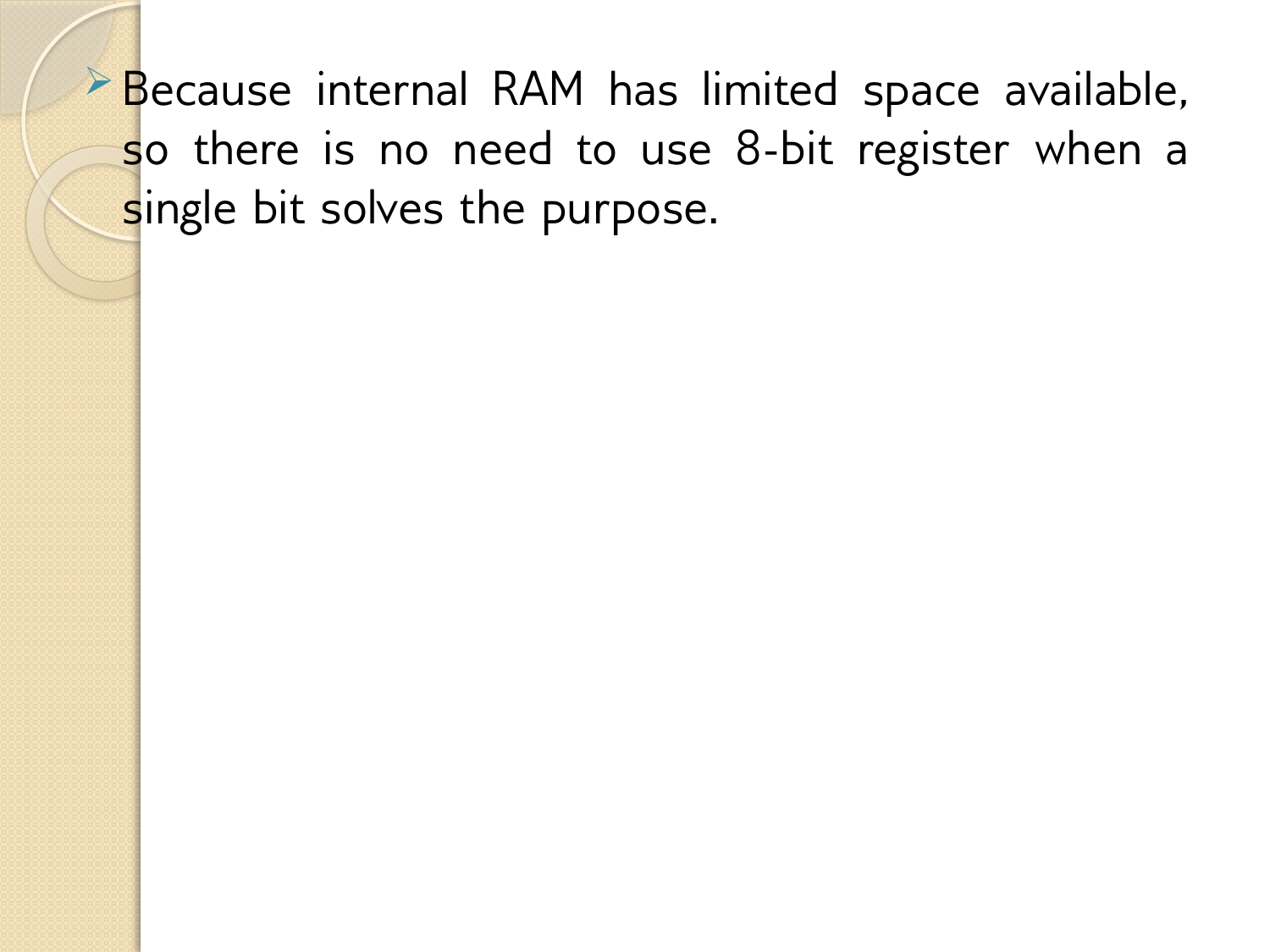

Because internal RAM has limited space available, so there is no need to use 8-bit register when a single bit solves the purpose.